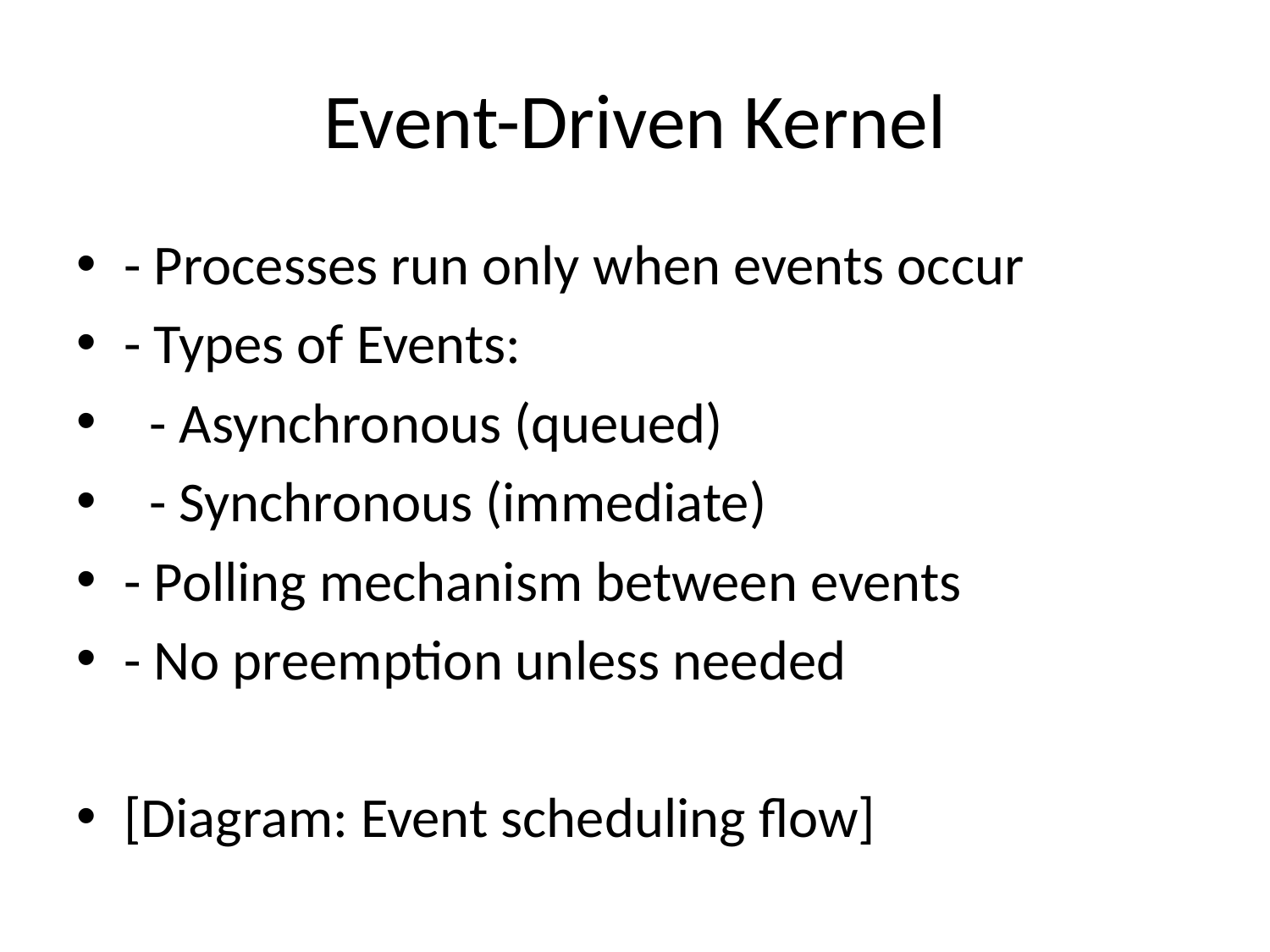

# Event-Driven Kernel
- Processes run only when events occur
- Types of Events:
  - Asynchronous (queued)
  - Synchronous (immediate)
- Polling mechanism between events
- No preemption unless needed

[Diagram: Event scheduling flow]